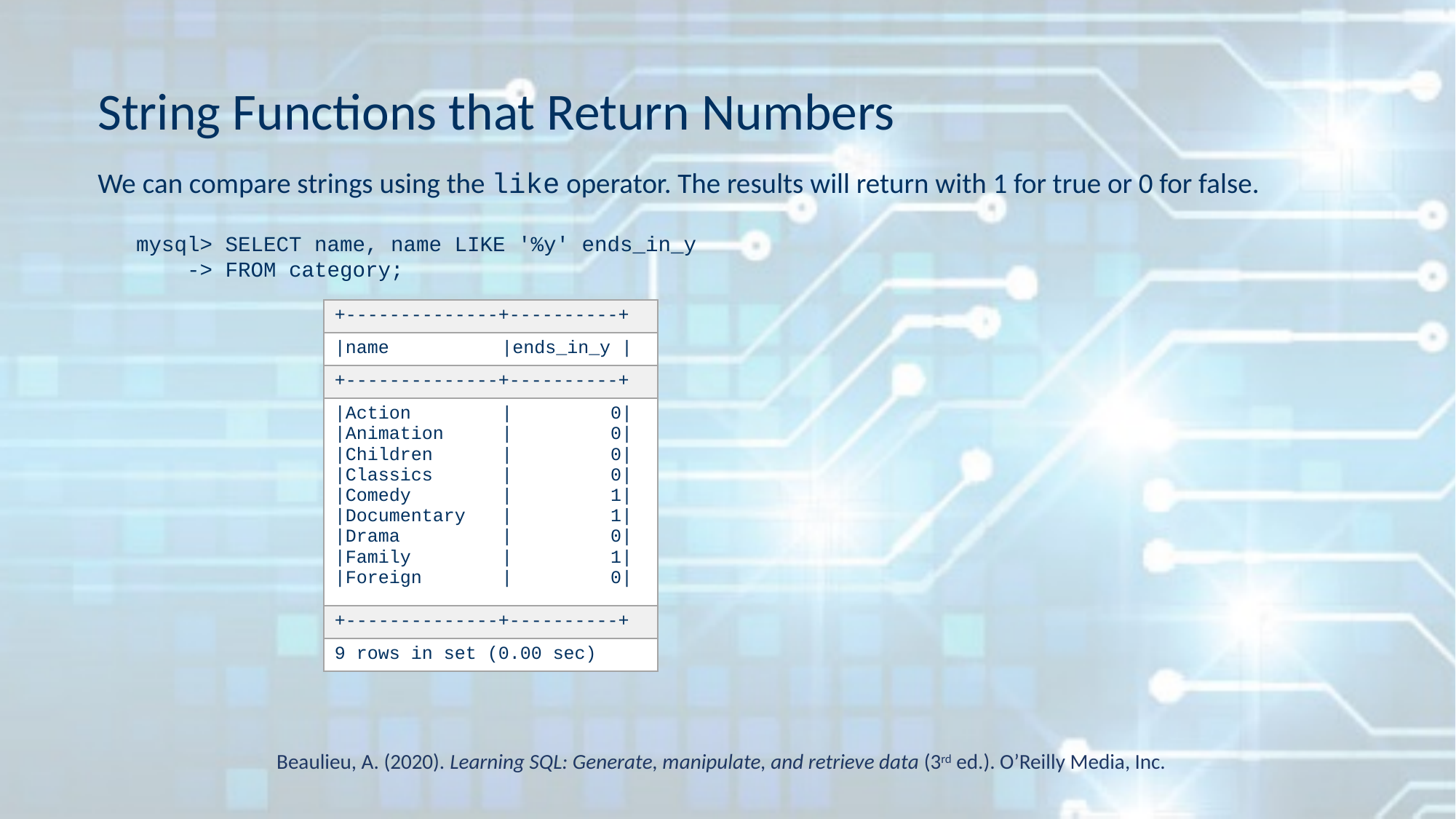

# String Functions that Return Numbers
We can compare strings using the like operator. The results will return with 1 for true or 0 for false.
mysql> SELECT name, name LIKE '%y' ends_in_y
    -> FROM category;
| +--------------+----------+ |  |
| --- | --- |
| |name | |ends\_in\_y | |
| +--------------+----------+ |  |
| |Action |Animation |Children |Classics |Comedy |Documentary |Drama |Family |Foreign | | 0| | 0| | 0| | 0| | 1| | 1| | 0| | 1| | 0| |
| +--------------+----------+ |  |
| 9 rows in set (0.00 sec) |  |